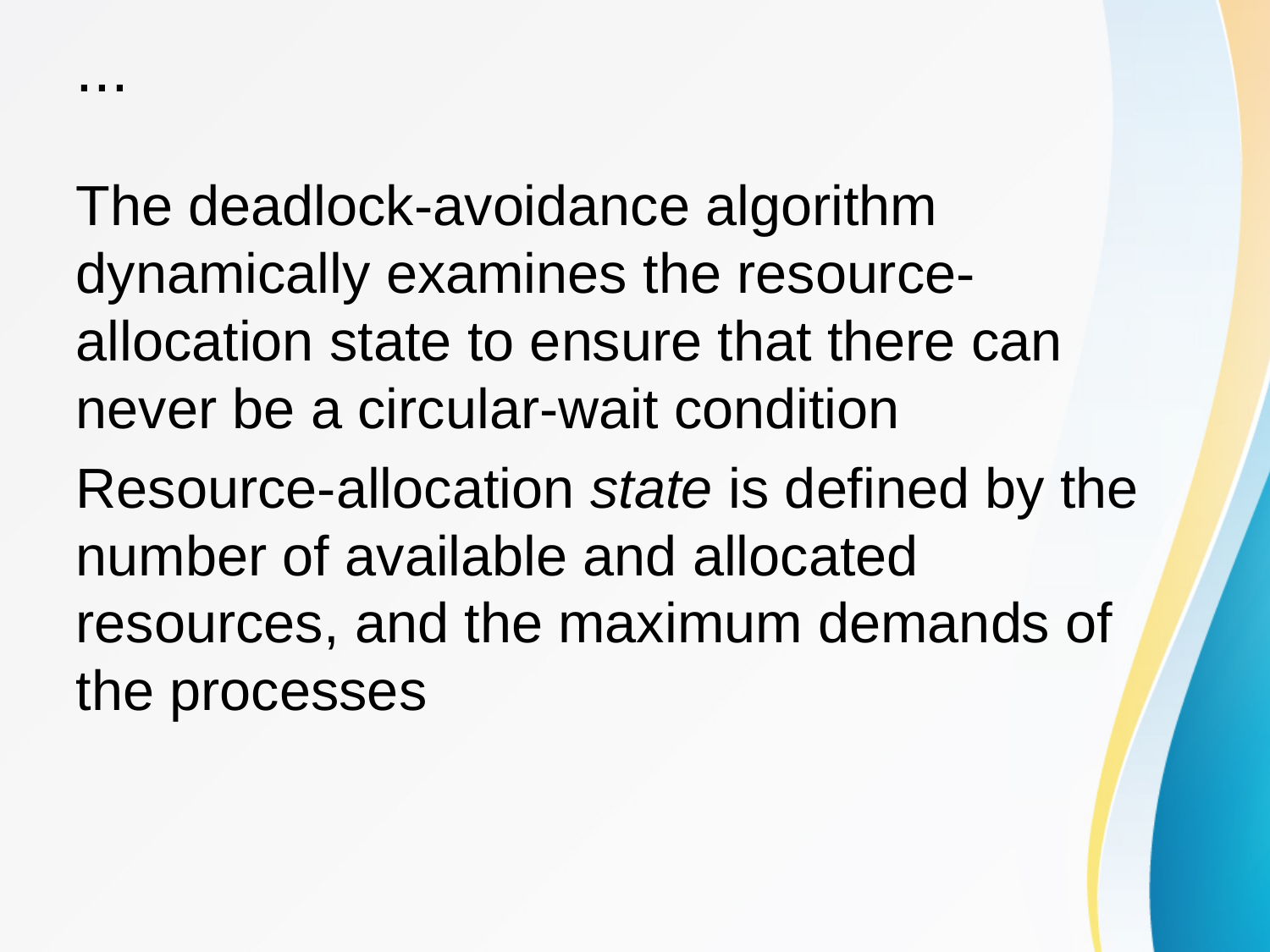

# ...
The deadlock-avoidance algorithm dynamically examines the resource-allocation state to ensure that there can never be a circular-wait condition
Resource-allocation state is defined by the number of available and allocated resources, and the maximum demands of the processes